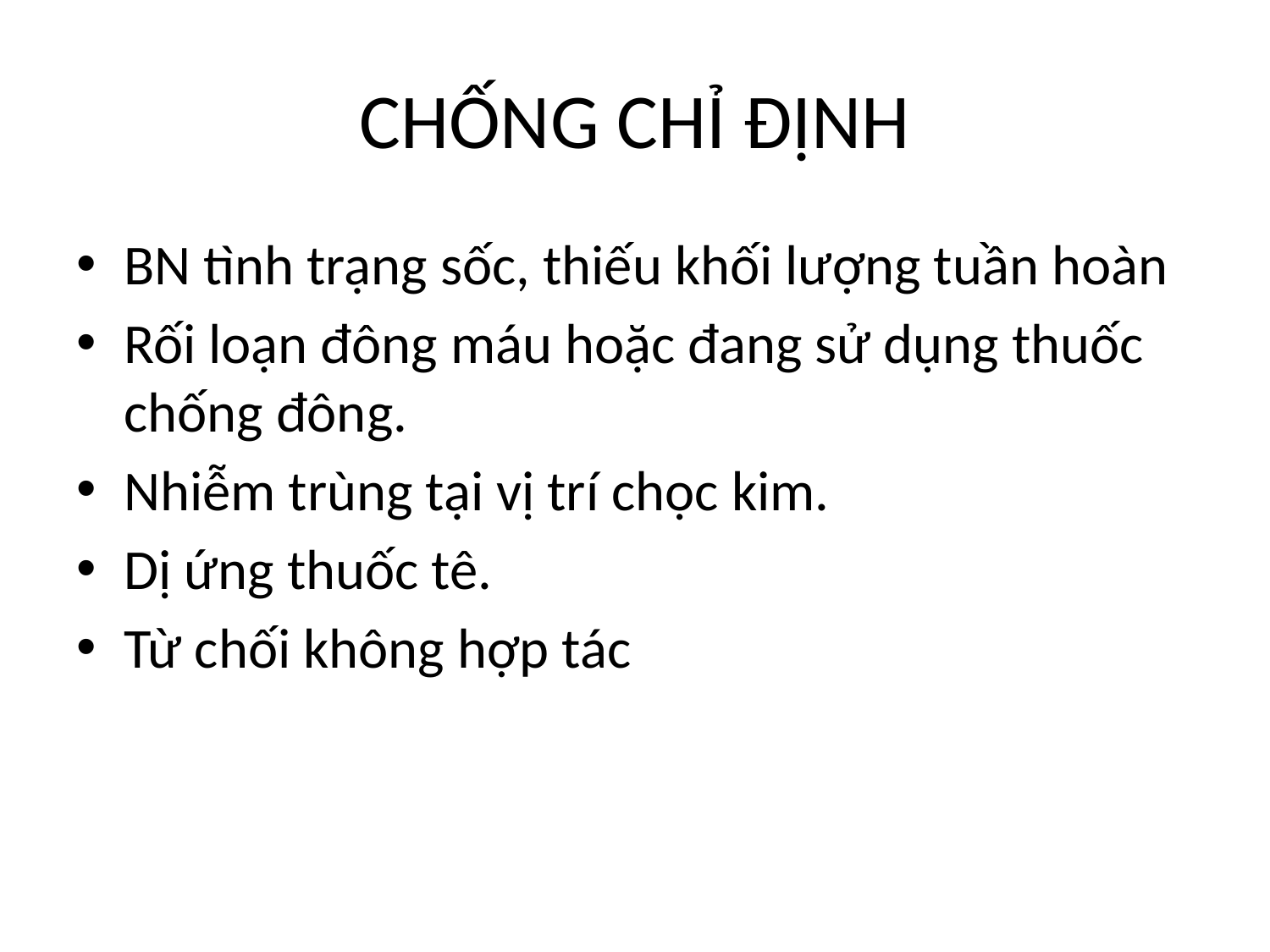

# CHỐNG CHỈ ĐỊNH
BN tình trạng sốc, thiếu khối lượng tuần hoàn
Rối loạn đông máu hoặc đang sử dụng thuốc chống đông.
Nhiễm trùng tại vị trí chọc kim.
Dị ứng thuốc tê.
Từ chối không hợp tác